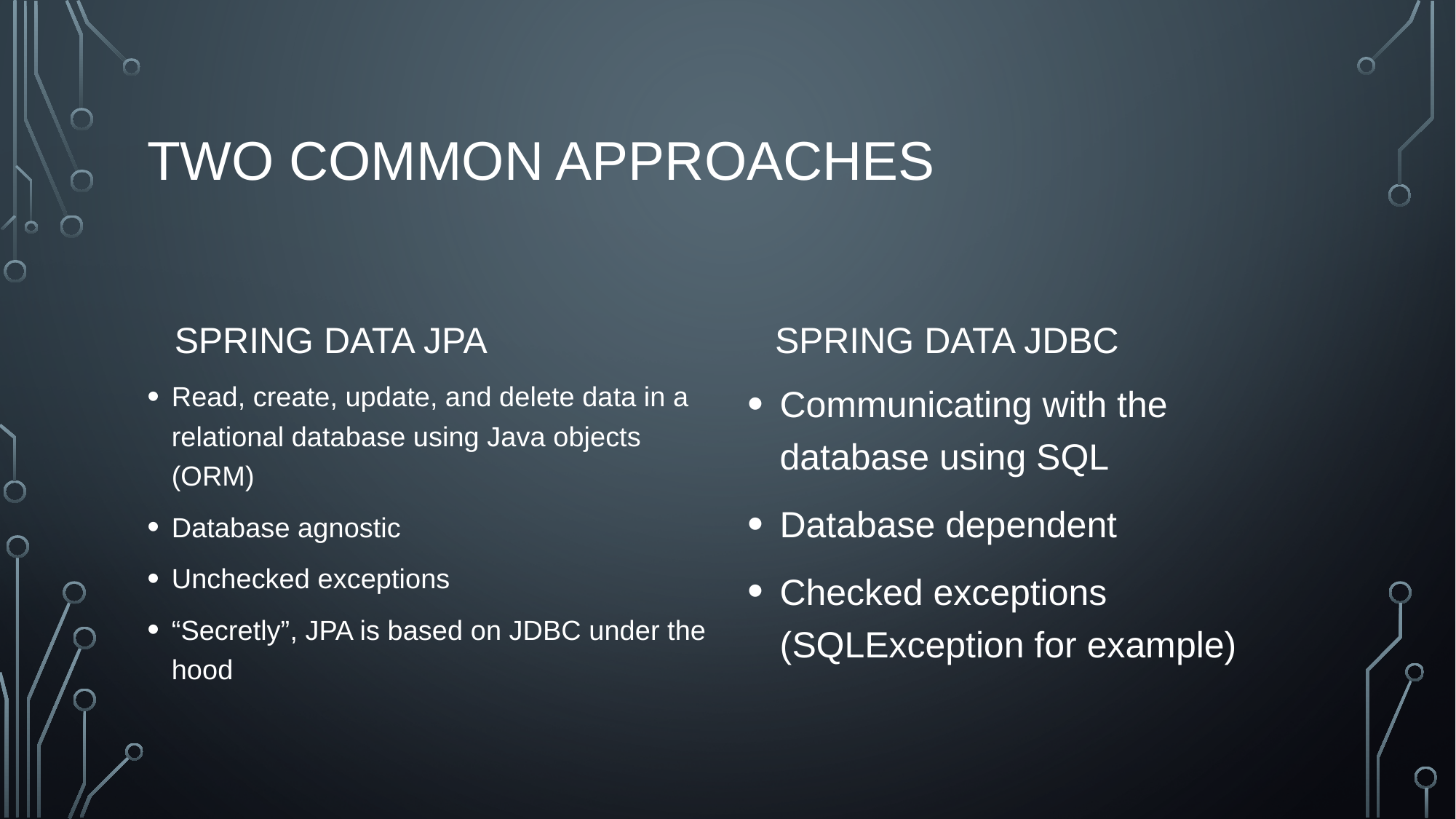

# TWO COMMON APPROACHES
SPRING DATA JDBC
SPRING DATA JPA
Read, create, update, and delete data in a relational database using Java objects (ORM)
Database agnostic
Unchecked exceptions
“Secretly”, JPA is based on JDBC under the hood
Communicating with the database using SQL
Database dependent
Checked exceptions (SQLException for example)